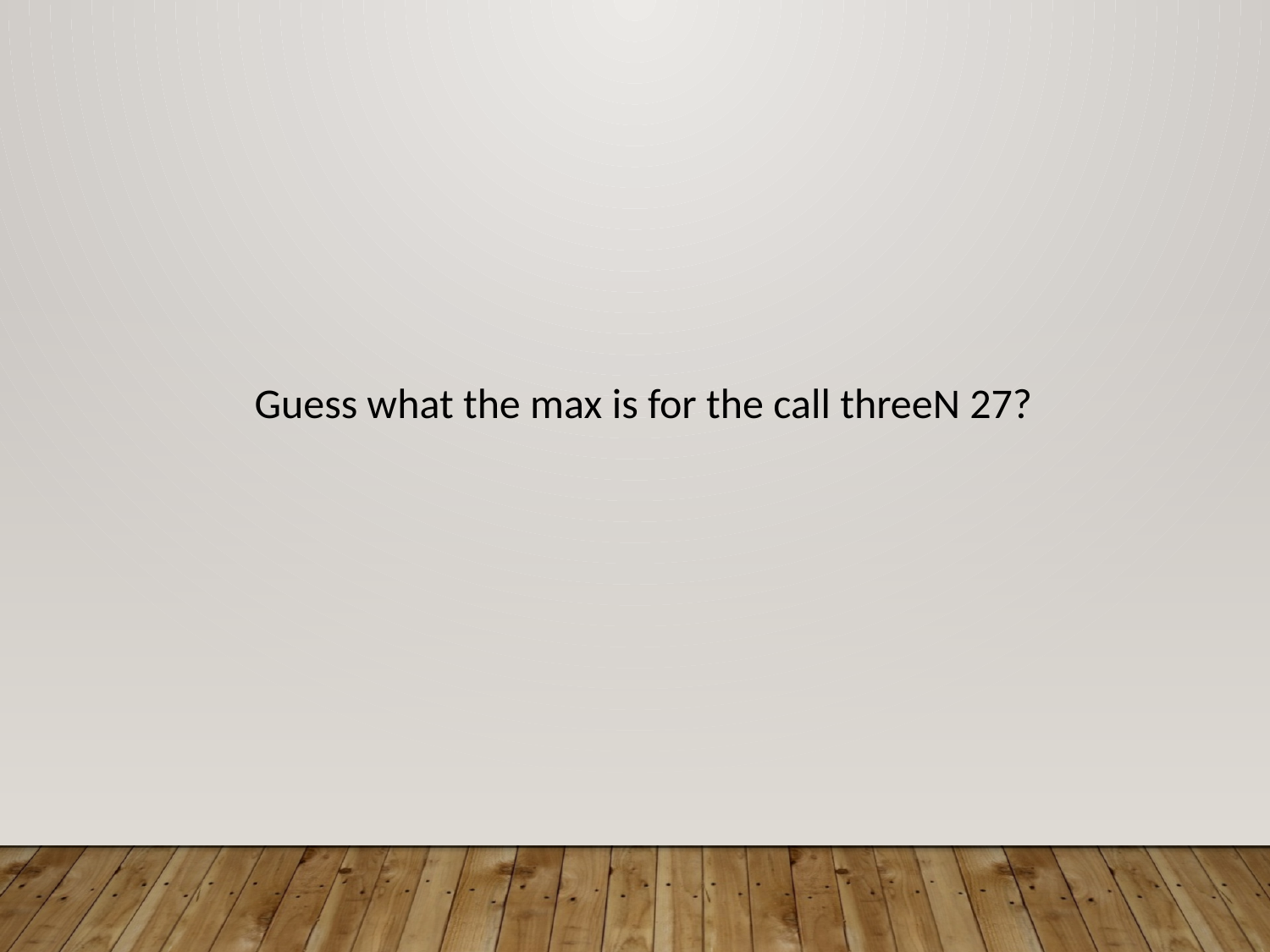

Guess what the max is for the call threeN 27?